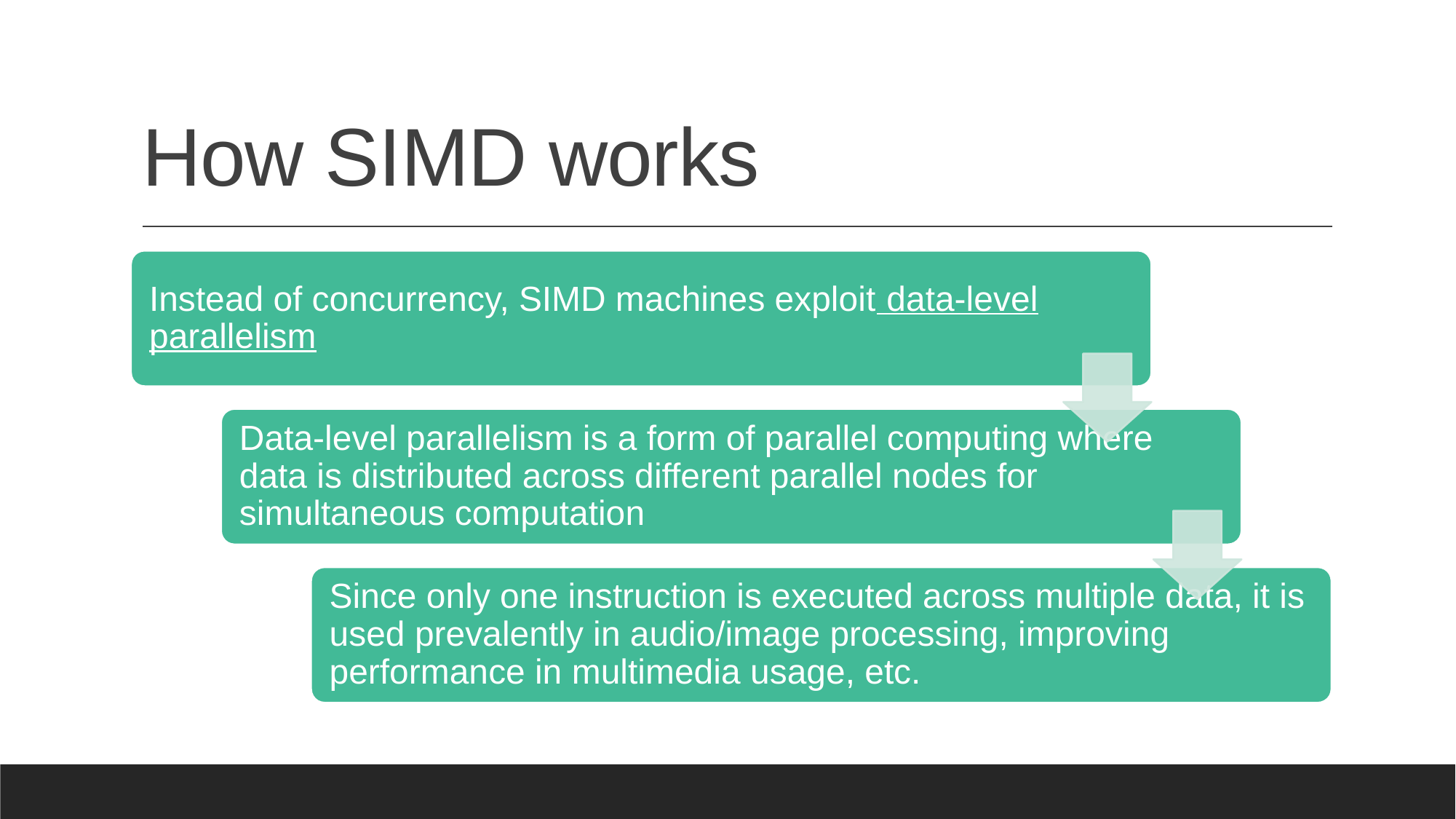

# How SIMD works
Instead of concurrency, SIMD machines exploit data-level parallelism
Data-level parallelism is a form of parallel computing where data is distributed across different parallel nodes for simultaneous computation
Since only one instruction is executed across multiple data, it is used prevalently in audio/image processing, improving performance in multimedia usage, etc.